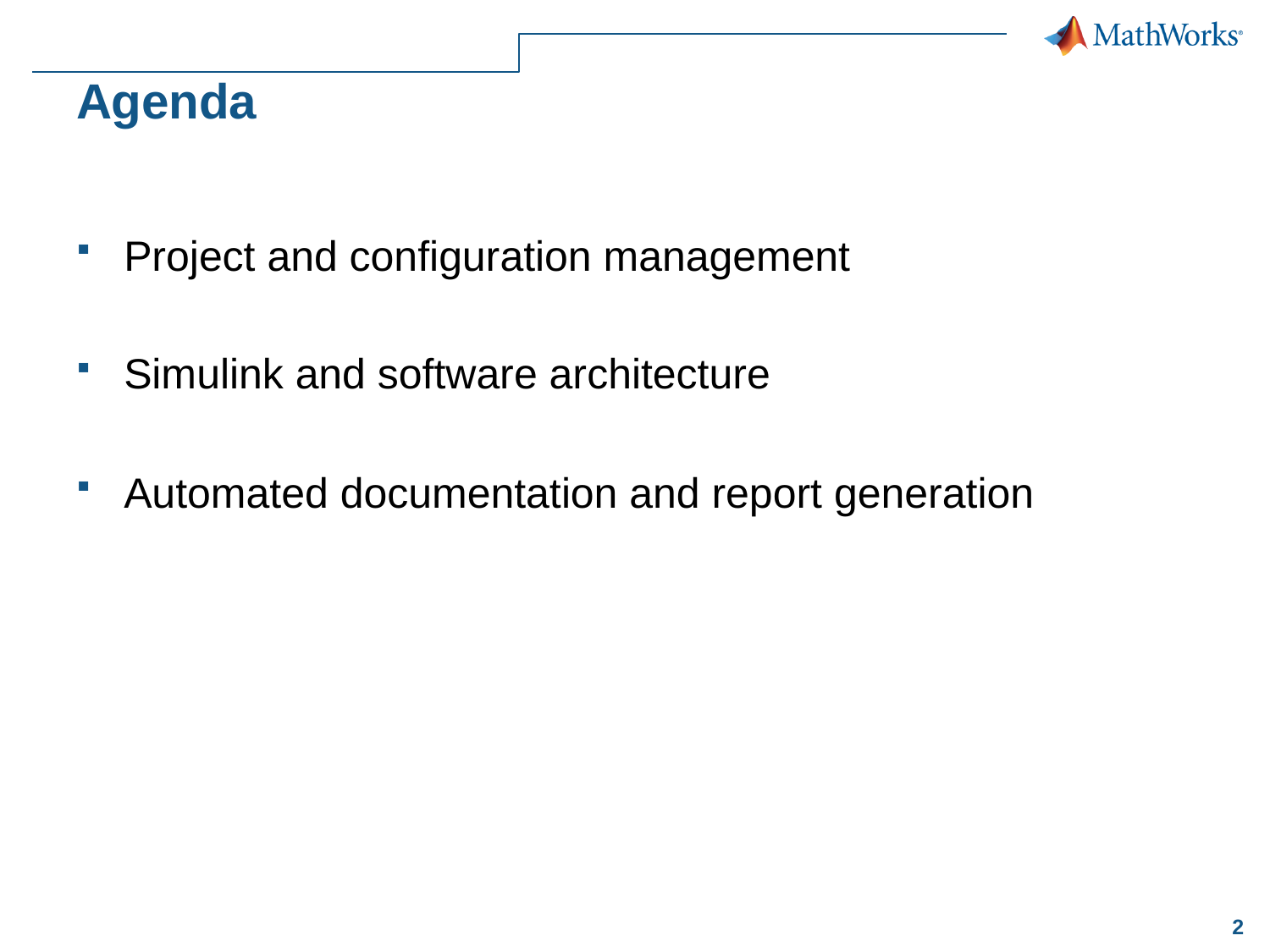

# Agenda
Project and configuration management

Simulink and software architecture

Automated documentation and report generation